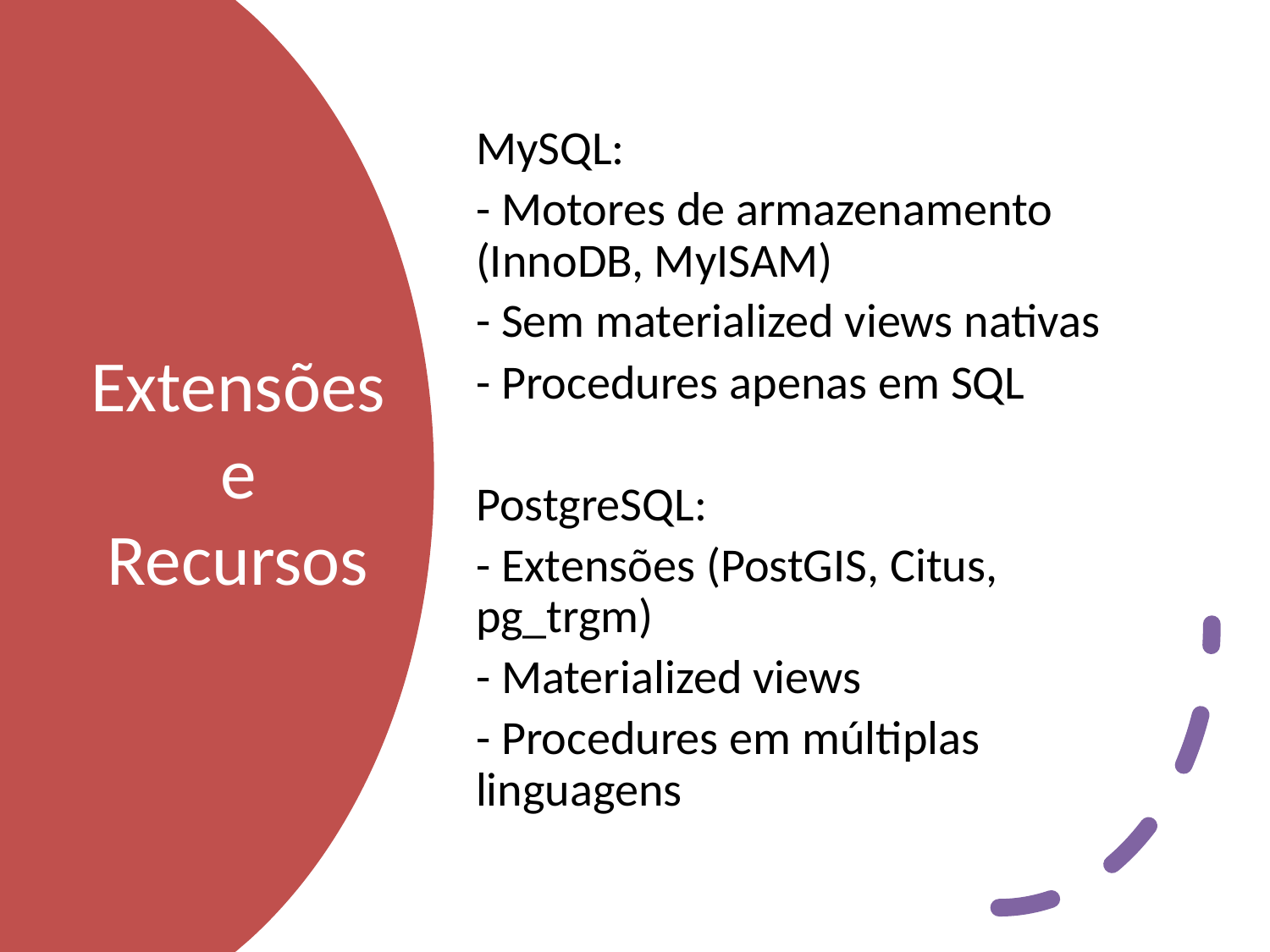

MySQL:
- Motores de armazenamento (InnoDB, MyISAM)
- Sem materialized views nativas
- Procedures apenas em SQL

PostgreSQL:
- Extensões (PostGIS, Citus, pg_trgm)
- Materialized views
- Procedures em múltiplas linguagens
# Extensões e Recursos